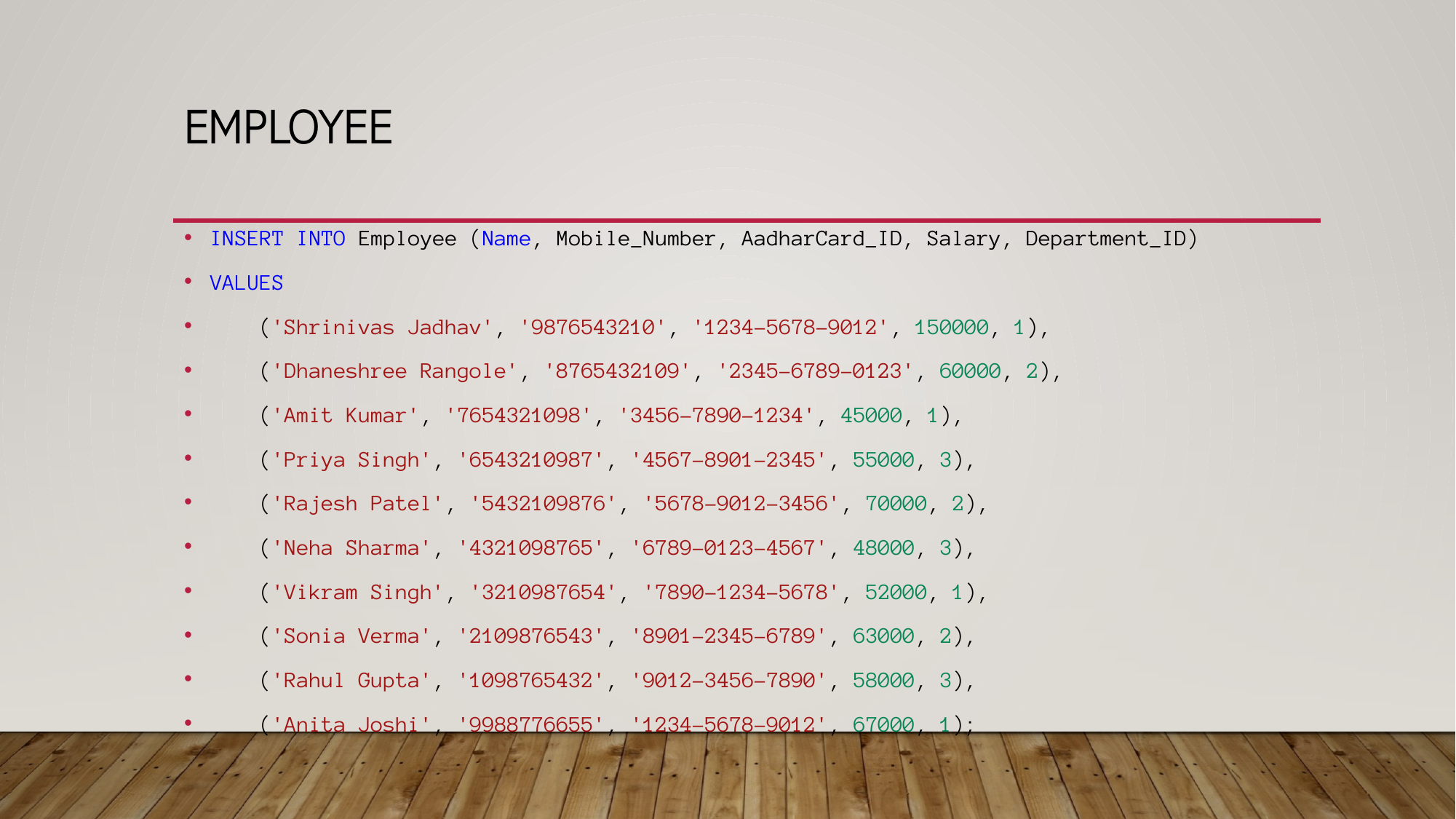

# employee
INSERT INTO Employee (Name, Mobile_Number, AadharCard_ID, Salary, Department_ID)
VALUES
    ('Shrinivas Jadhav', '9876543210', '1234-5678-9012', 150000, 1),
    ('Dhaneshree Rangole', '8765432109', '2345-6789-0123', 60000, 2),
    ('Amit Kumar', '7654321098', '3456-7890-1234', 45000, 1),
    ('Priya Singh', '6543210987', '4567-8901-2345', 55000, 3),
    ('Rajesh Patel', '5432109876', '5678-9012-3456', 70000, 2),
    ('Neha Sharma', '4321098765', '6789-0123-4567', 48000, 3),
    ('Vikram Singh', '3210987654', '7890-1234-5678', 52000, 1),
    ('Sonia Verma', '2109876543', '8901-2345-6789', 63000, 2),
    ('Rahul Gupta', '1098765432', '9012-3456-7890', 58000, 3),
    ('Anita Joshi', '9988776655', '1234-5678-9012', 67000, 1);